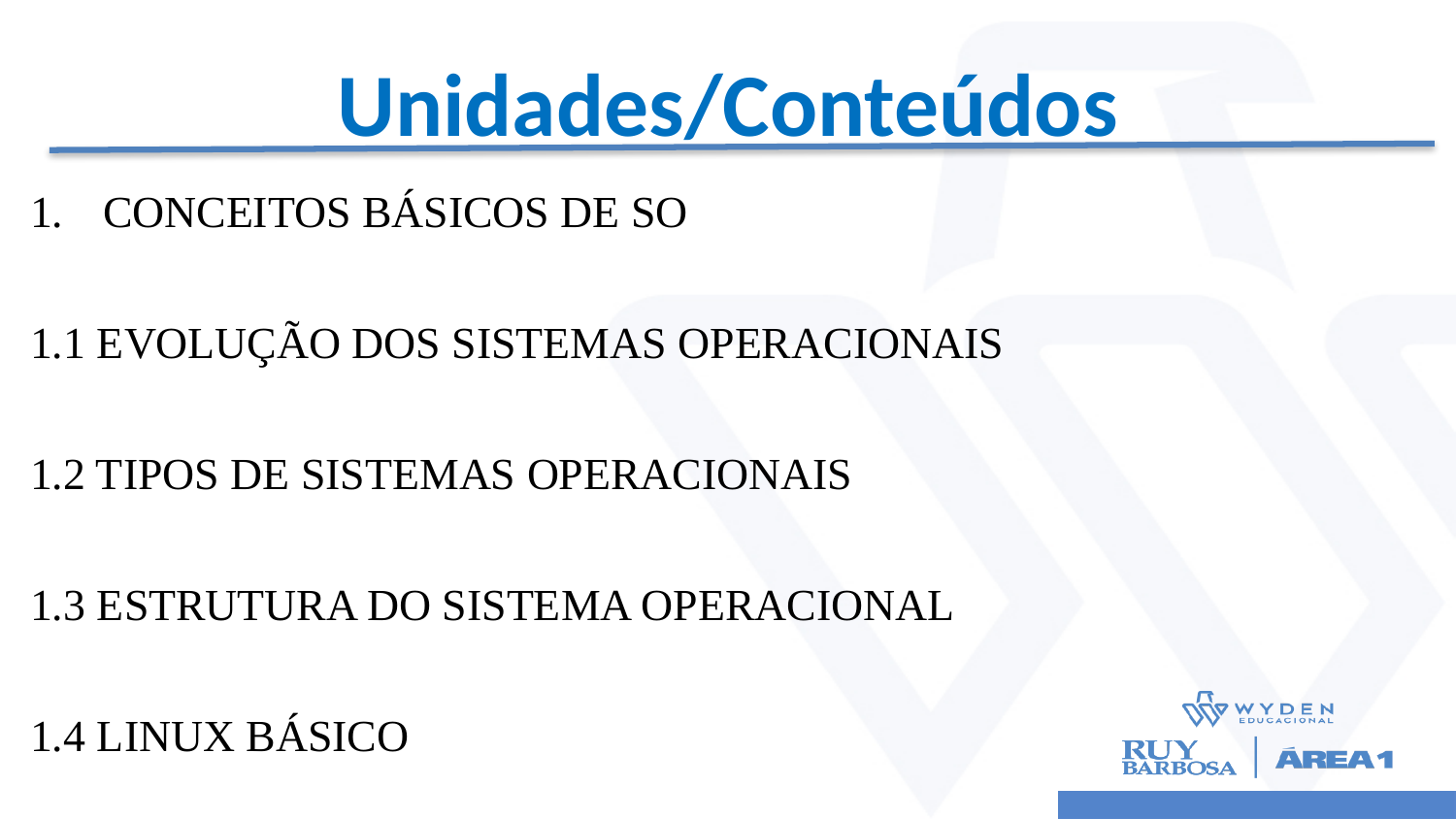

# Unidades/Conteúdos
CONCEITOS BÁSICOS DE SO

1.1 EVOLUÇÃO DOS SISTEMAS OPERACIONAIS

1.2 TIPOS DE SISTEMAS OPERACIONAIS

1.3 ESTRUTURA DO SISTEMA OPERACIONAL

1.4 LINUX BÁSICO